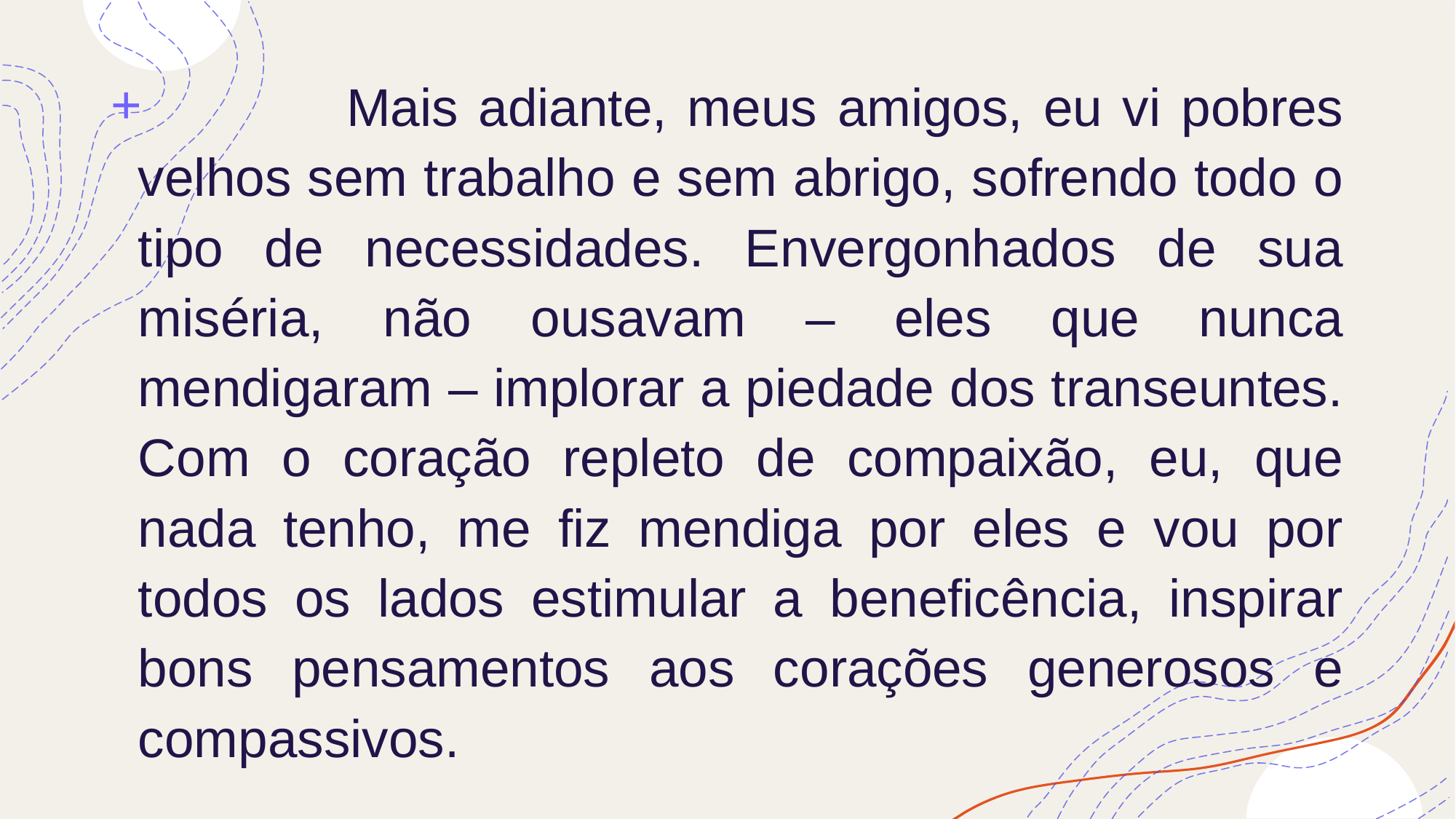

Mais adiante, meus amigos, eu vi pobres velhos sem trabalho e sem abrigo, sofrendo todo o tipo de necessidades. Envergonhados de sua miséria, não ousavam – eles que nunca mendigaram – implorar a piedade dos transeuntes. Com o coração repleto de compaixão, eu, que nada tenho, me fiz mendiga por eles e vou por todos os lados estimular a beneficência, inspirar bons pensamentos aos corações generosos e compassivos.